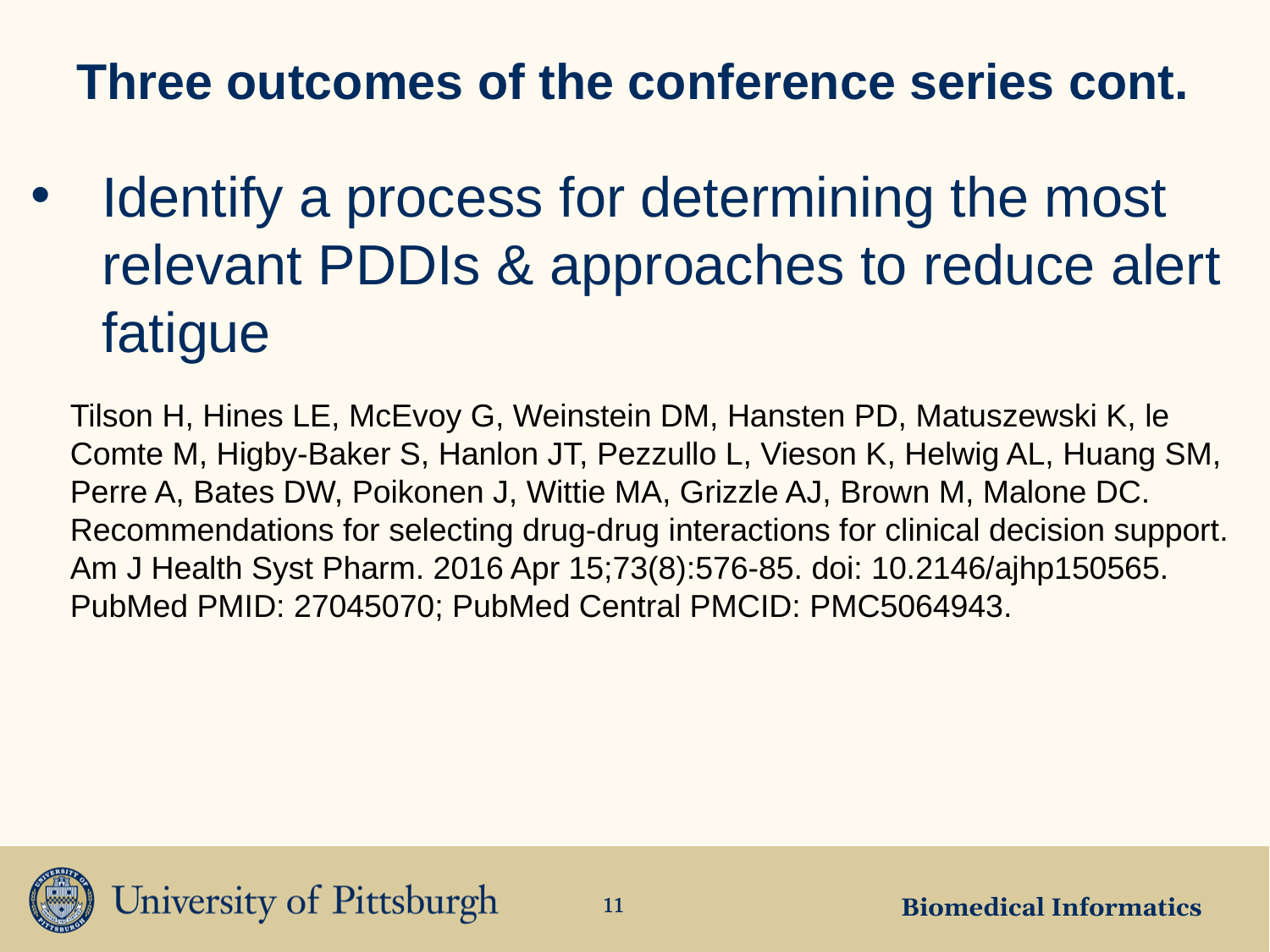

# Three outcomes of the conference series cont.
Identify a process for determining the most relevant PDDIs & approaches to reduce alert fatigue
Tilson H, Hines LE, McEvoy G, Weinstein DM, Hansten PD, Matuszewski K, le Comte M, Higby-Baker S, Hanlon JT, Pezzullo L, Vieson K, Helwig AL, Huang SM, Perre A, Bates DW, Poikonen J, Wittie MA, Grizzle AJ, Brown M, Malone DC. Recommendations for selecting drug-drug interactions for clinical decision support. Am J Health Syst Pharm. 2016 Apr 15;73(8):576-85. doi: 10.2146/ajhp150565. PubMed PMID: 27045070; PubMed Central PMCID: PMC5064943.